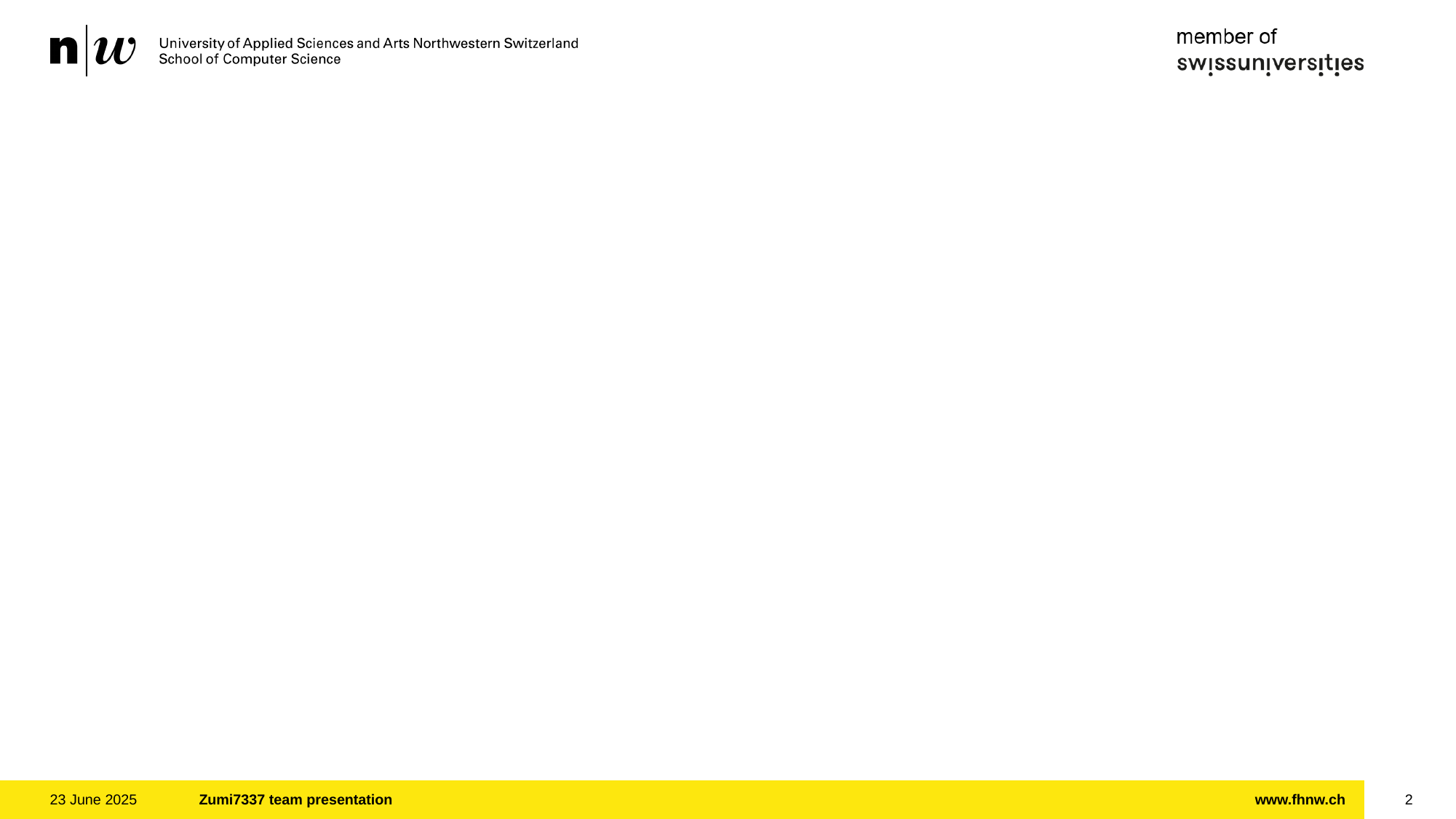

#

23 June 2025
Zumi7337 team presentation
2